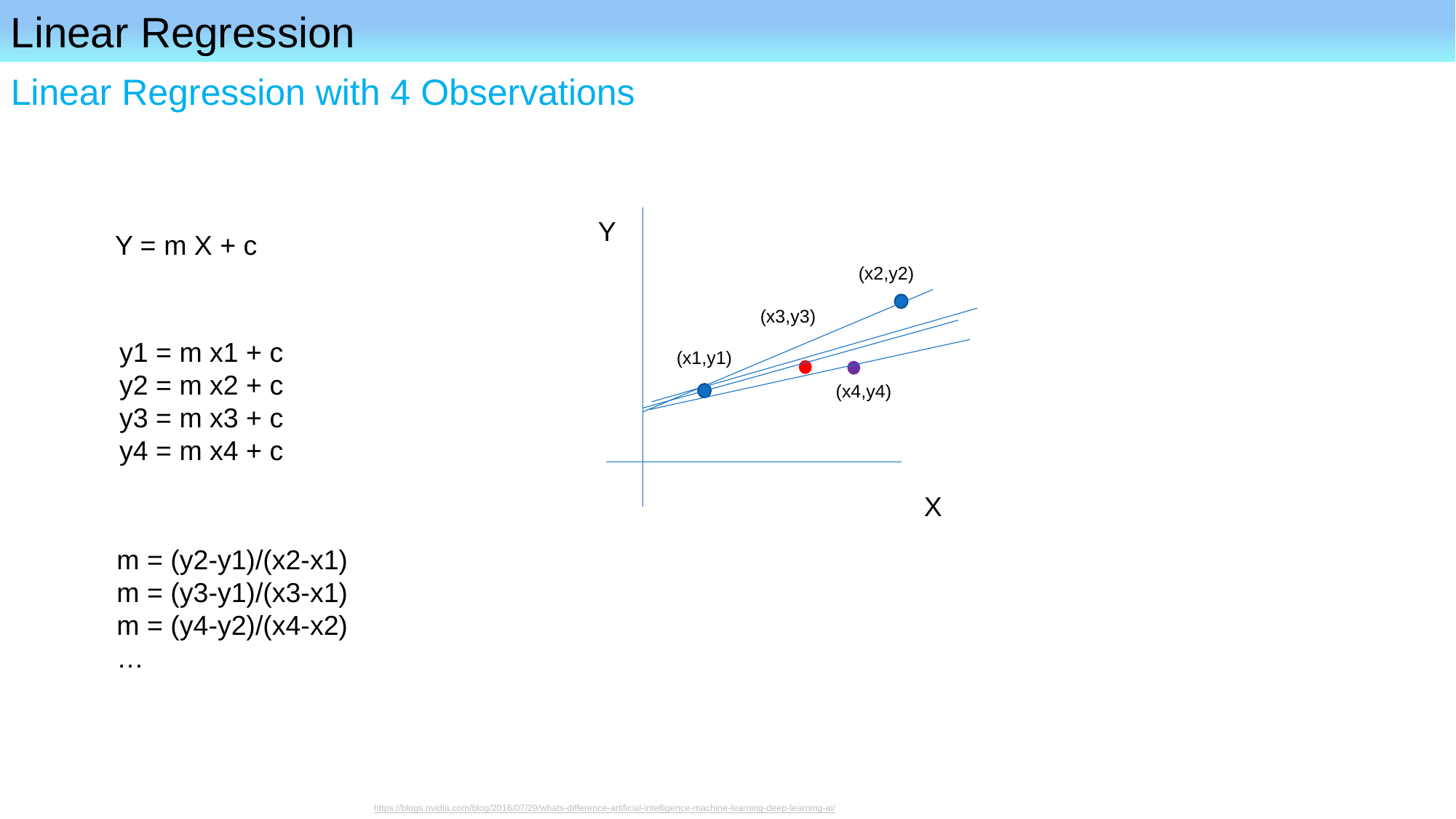

Linear Regression
Linear Regression with 4 Observations
Y
Y = m X + c
(x2,y2)

(x3,y3)
y1 = m x1 + c
y2 = m x2 + c
y3 = m x3 + c
y4 = m x4 + c
(x1,y1)

(x4,y4)

X
m = (y2-y1)/(x2-x1)
m = (y3-y1)/(x3-x1)
m = (y4-y2)/(x4-x2)
…

https://blogs.nvidia.com/blog/2016/07/29/whats-difference-artificial-intelligence-machine-learning-deep-learning-ai/